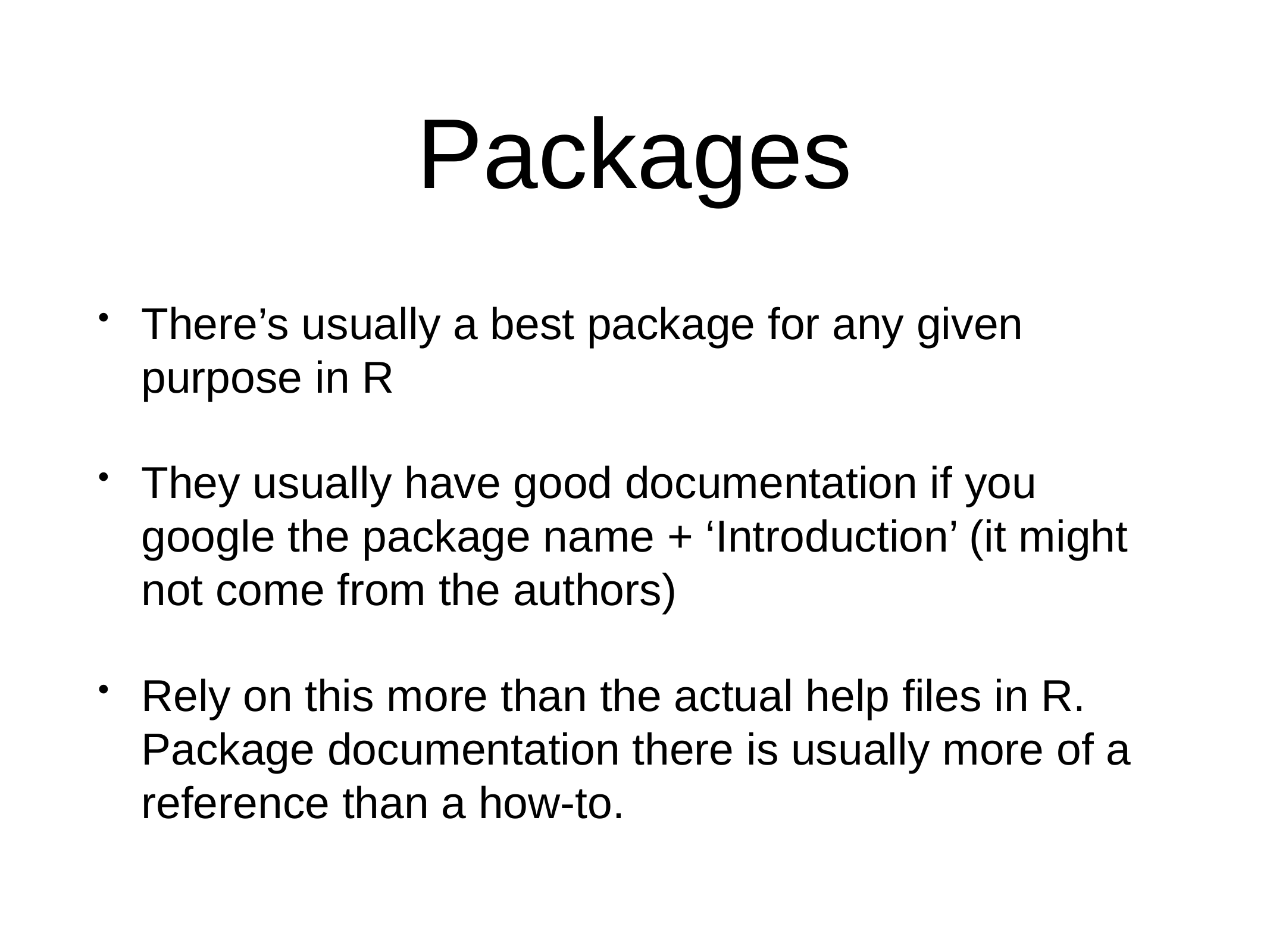

# Packages
There’s usually a best package for any given purpose in R
They usually have good documentation if you google the package name + ‘Introduction’ (it might not come from the authors)
Rely on this more than the actual help files in R. Package documentation there is usually more of a reference than a how-to.